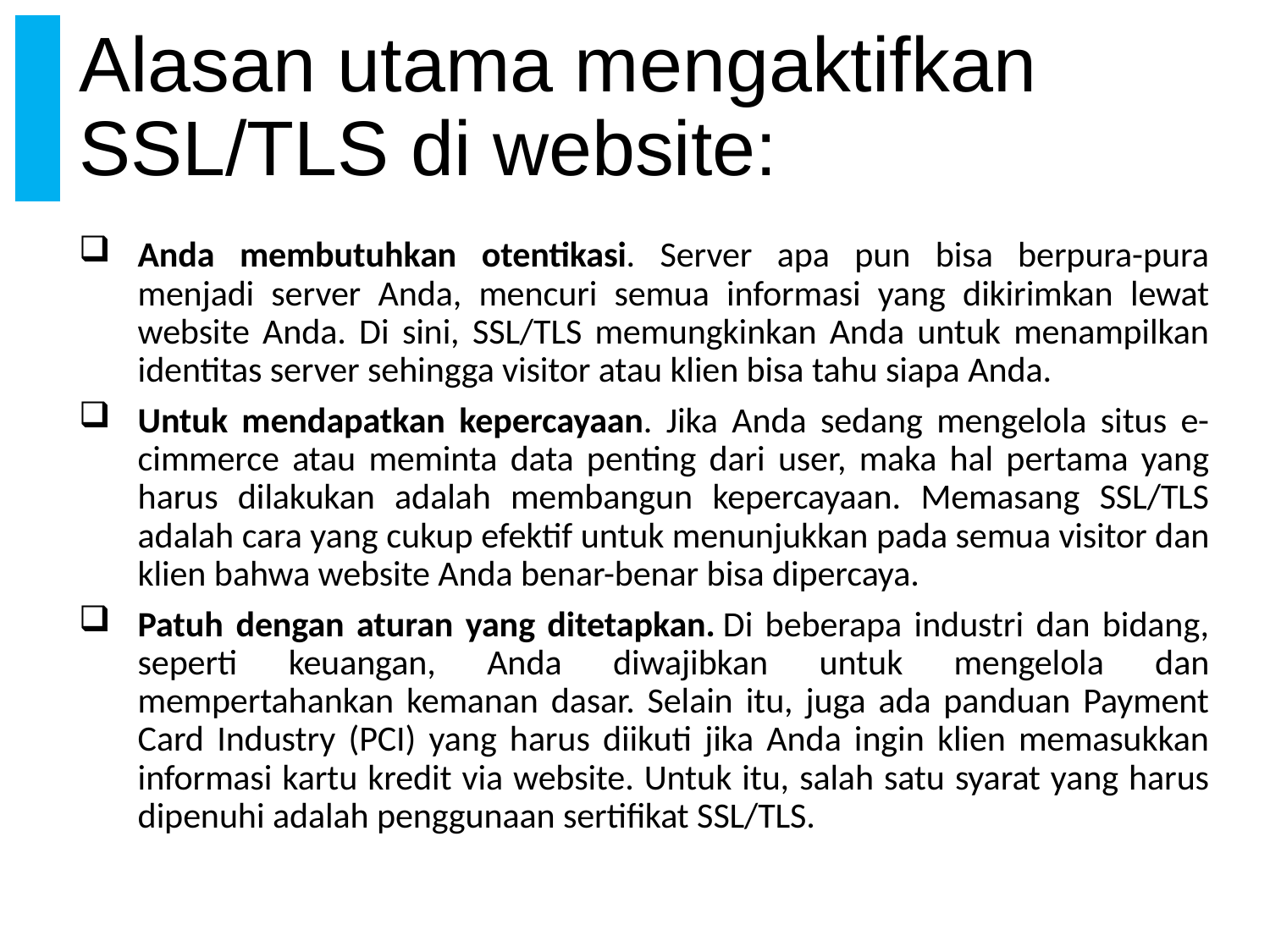

# Alasan utama mengaktifkan SSL/TLS di website:
Anda membutuhkan otentikasi. Server apa pun bisa berpura-pura menjadi server Anda, mencuri semua informasi yang dikirimkan lewat website Anda. Di sini, SSL/TLS memungkinkan Anda untuk menampilkan identitas server sehingga visitor atau klien bisa tahu siapa Anda.
Untuk mendapatkan kepercayaan. Jika Anda sedang mengelola situs e-cimmerce atau meminta data penting dari user, maka hal pertama yang harus dilakukan adalah membangun kepercayaan. Memasang SSL/TLS adalah cara yang cukup efektif untuk menunjukkan pada semua visitor dan klien bahwa website Anda benar-benar bisa dipercaya.
Patuh dengan aturan yang ditetapkan. Di beberapa industri dan bidang, seperti keuangan, Anda diwajibkan untuk mengelola dan mempertahankan kemanan dasar. Selain itu, juga ada panduan Payment Card Industry (PCI) yang harus diikuti jika Anda ingin klien memasukkan informasi kartu kredit via website. Untuk itu, salah satu syarat yang harus dipenuhi adalah penggunaan sertifikat SSL/TLS.